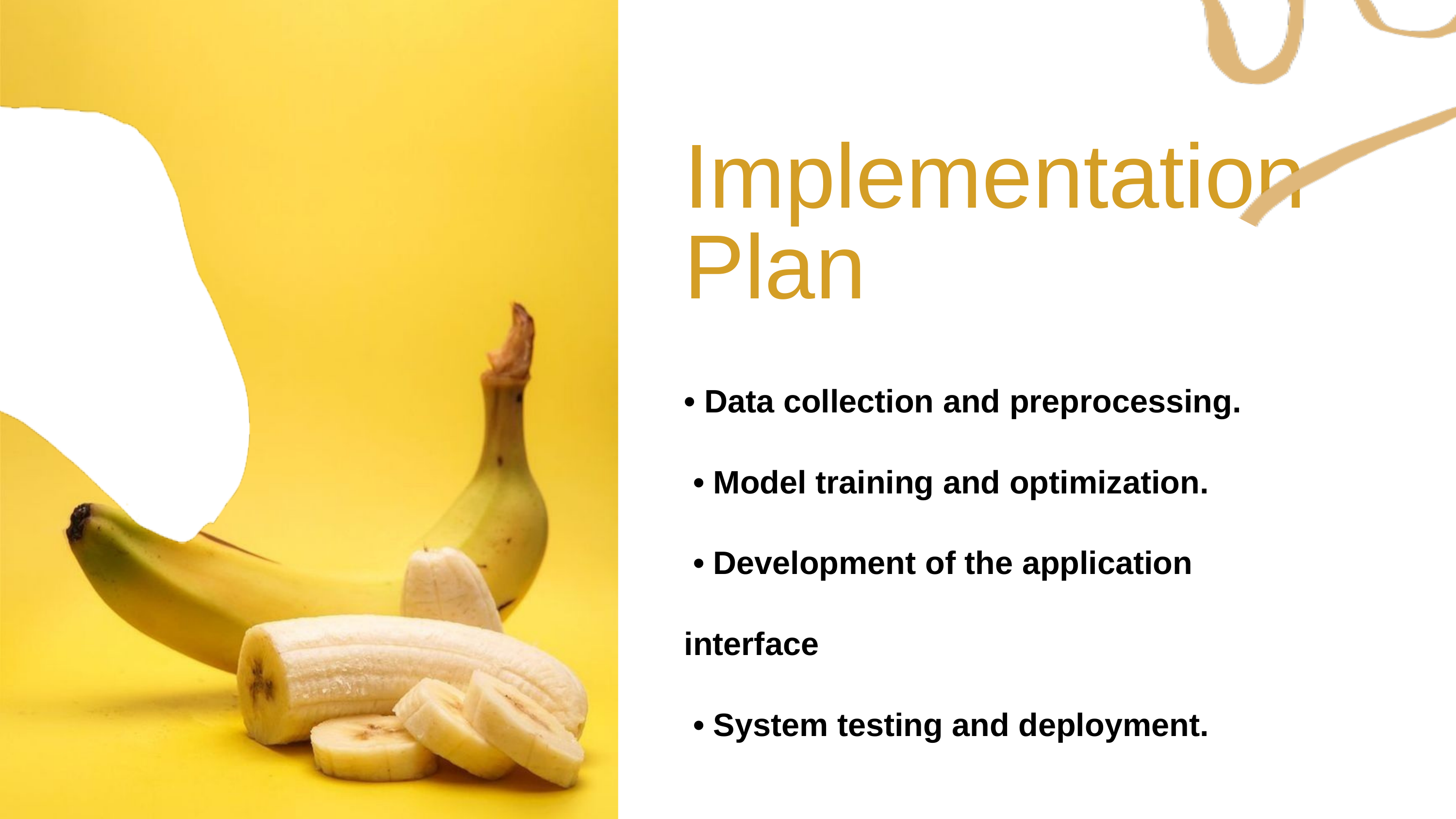

Implementation Plan

• Data collection and preprocessing.
 • Model training and optimization.
 • Development of the application interface
 • System testing and deployment.